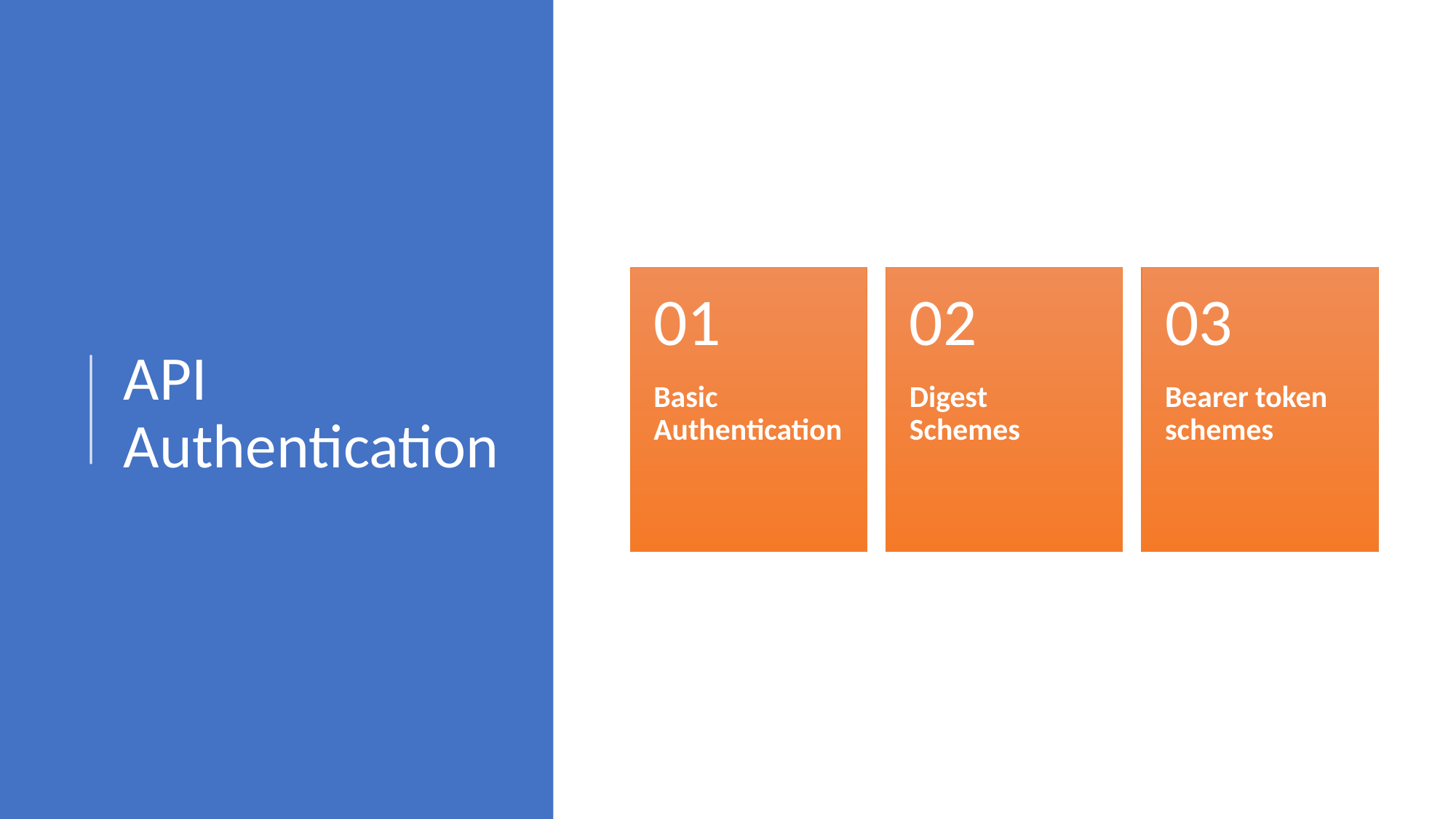

Basic Authentication
01
Digest Schemes
02
Bearer token schemes
03
# API Authentication